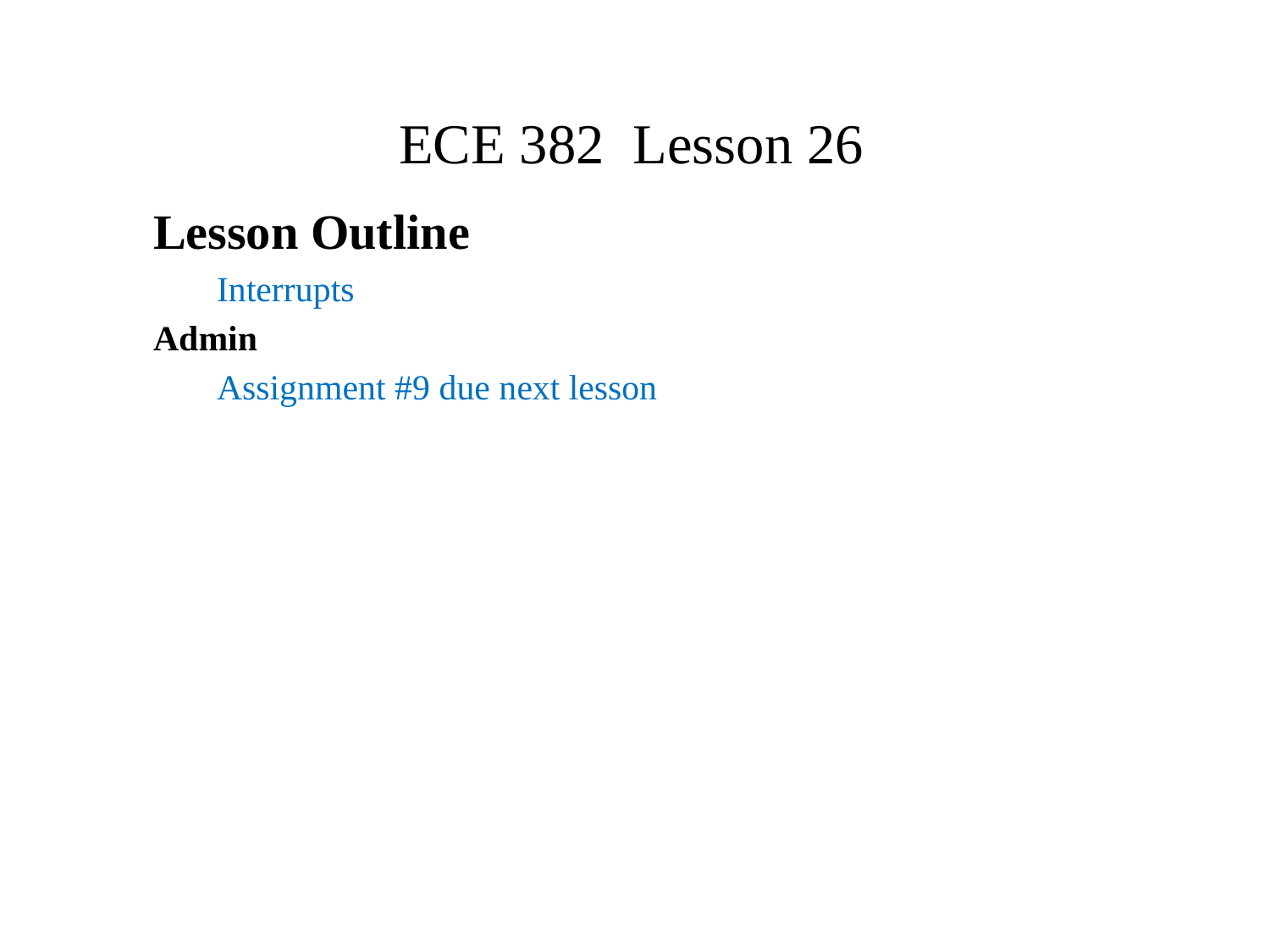

# ECE 382  Lesson 26
Lesson Outline
Interrupts
Admin
Assignment #9 due next lesson